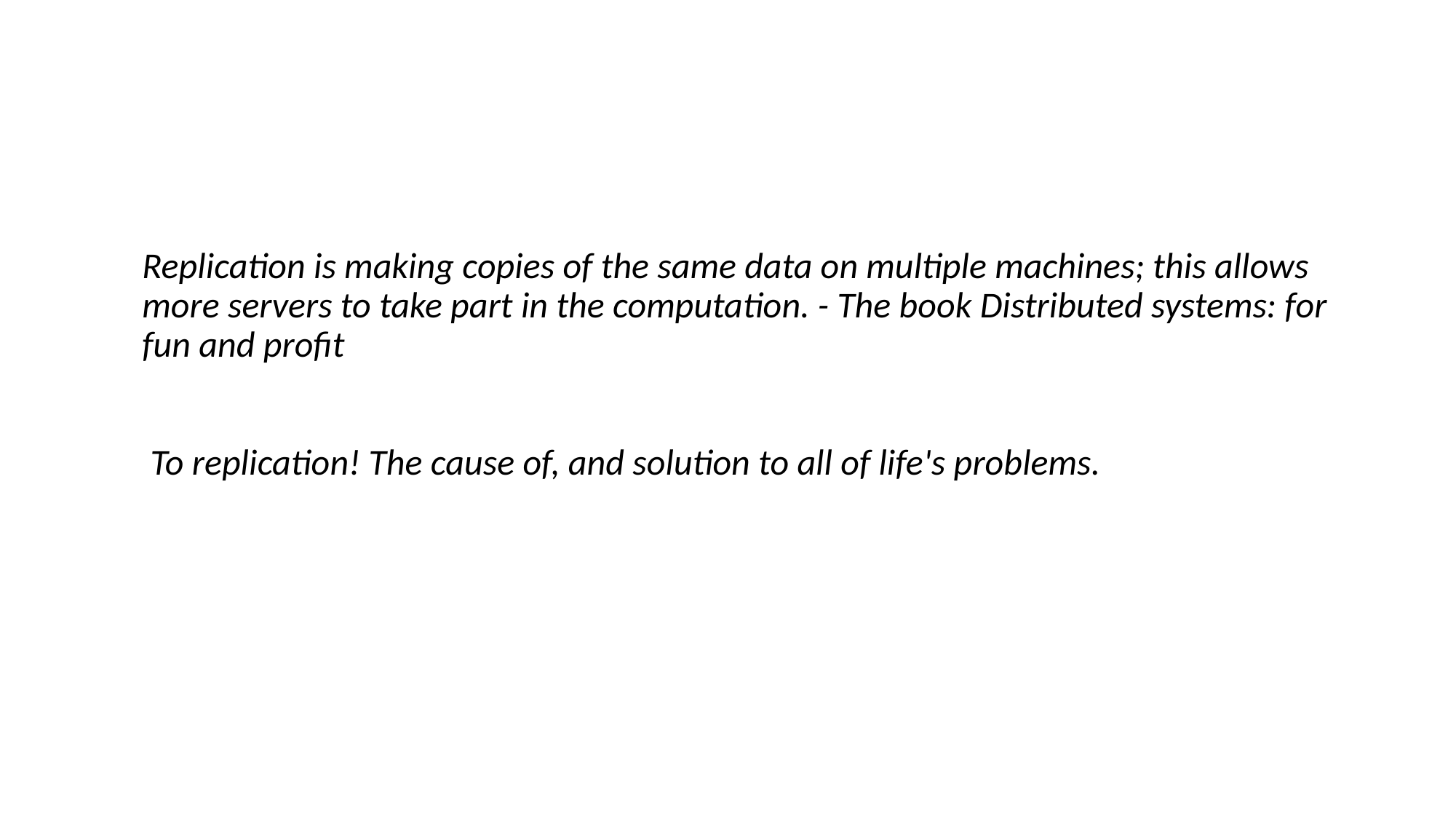

# Replication is making copies of the same data on multiple machines; this allows more servers to take part in the computation. - The book Distributed systems: for fun and profit To replication! The cause of, and solution to all of life's problems.